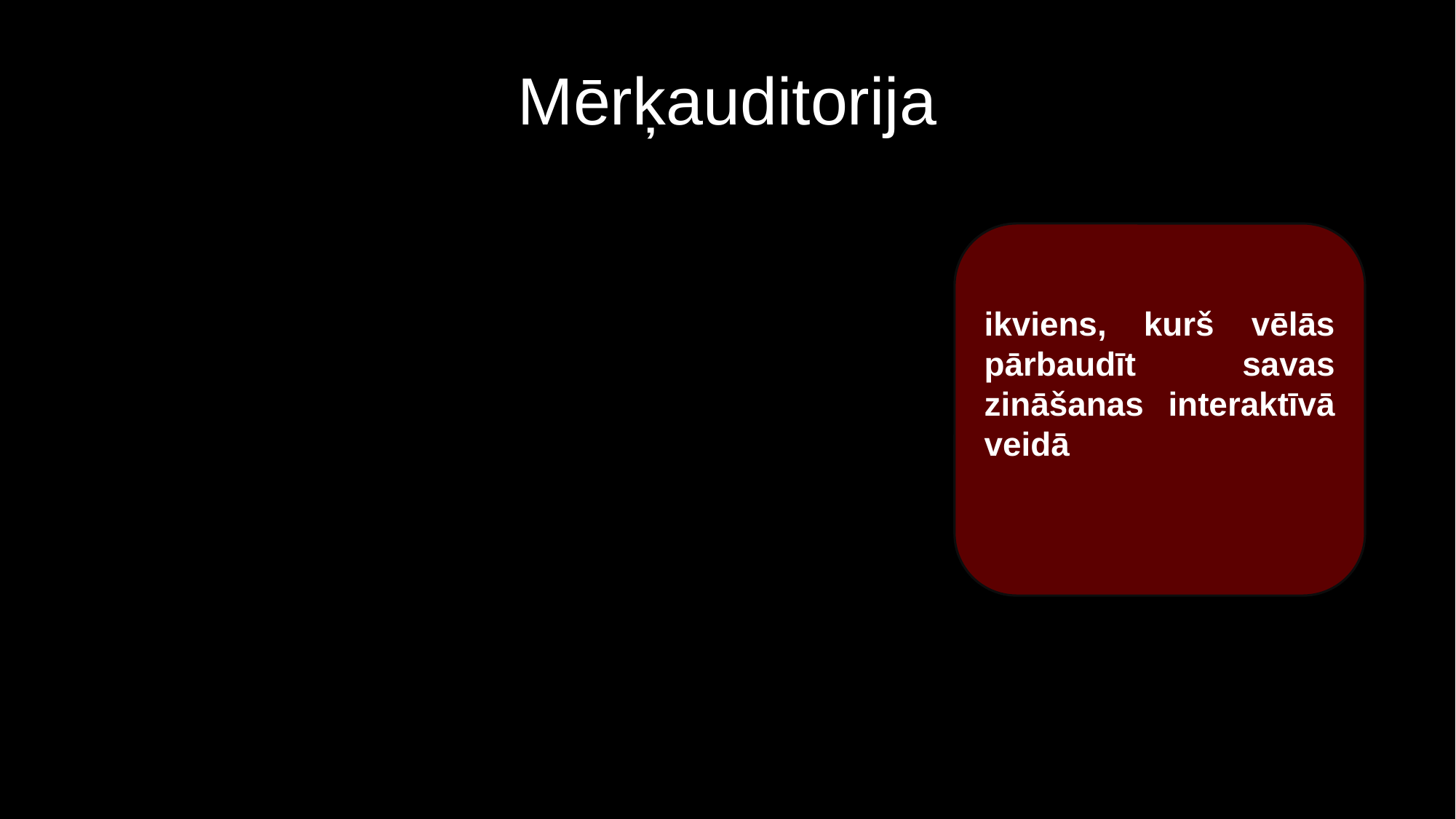

Mērķauditorija

ikviens, kurš vēlās pārbaudīt savas zināšanas interaktīvā veidā
Latvijas hokeja fani un sporta entuziasti
Skolēni un studenti, kuri interesējās par sportu